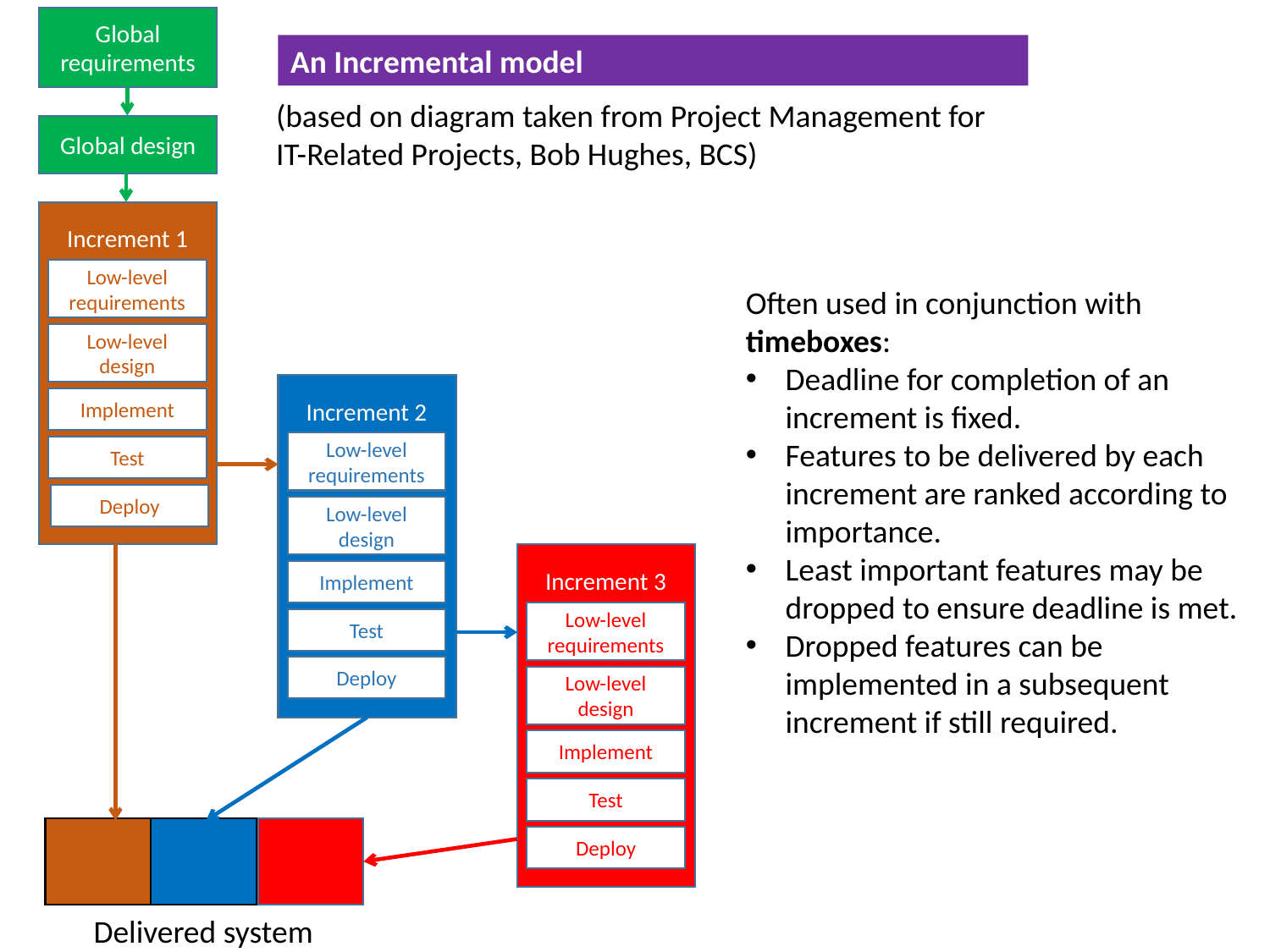

Global requirements
An Incremental model
(based on diagram taken from Project Management for IT-Related Projects, Bob Hughes, BCS)
Global design

Increment 1
Low-level requirements
Often used in conjunction with timeboxes:
Deadline for completion of an increment is fixed.
Features to be delivered by each increment are ranked according to importance.
Least important features may be dropped to ensure deadline is met.
Dropped features can be implemented in a subsequent increment if still required.

Low-level design

Increment 2
Implement
Low-level requirements
Test
Deploy
Low-level design

Increment 3
Implement
Low-level requirements
Test
Deploy
Low-level design
Implement
Test

Deploy
9
Delivered system